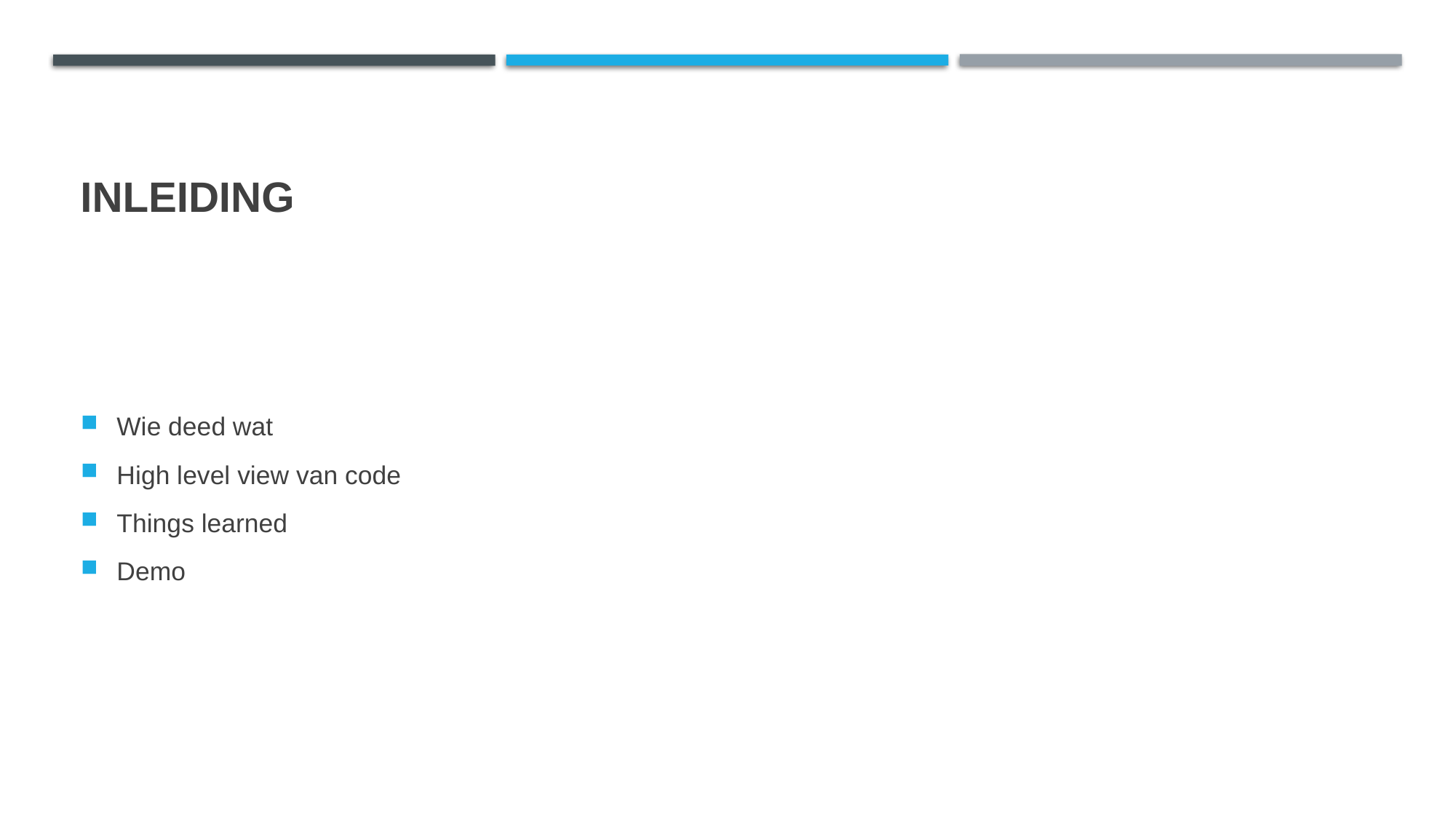

# Inleiding
Wie deed wat
High level view van code
Things learned
Demo